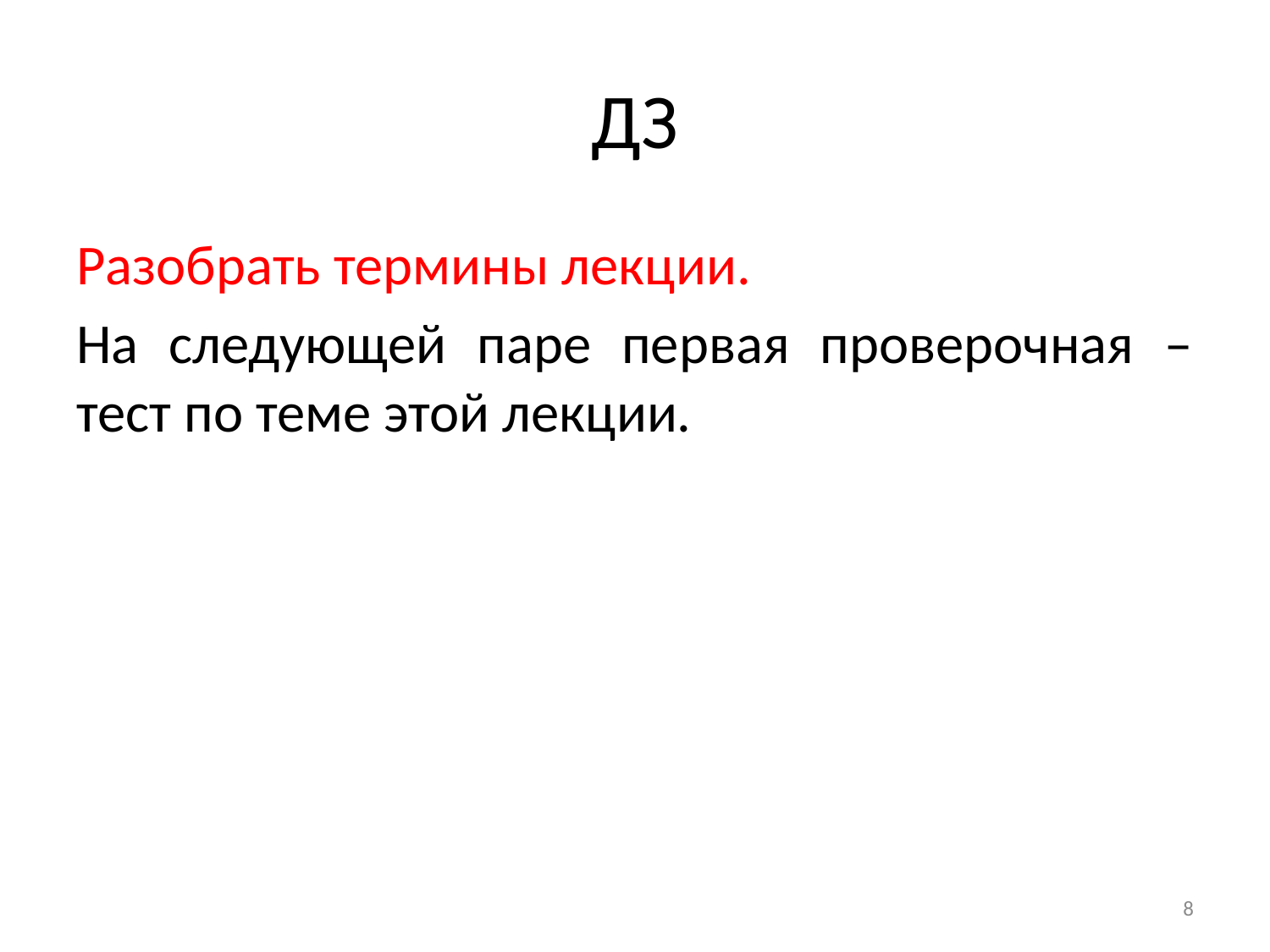

# ДЗ
Разобрать термины лекции.
На следующей паре первая проверочная – тест по теме этой лекции.

8